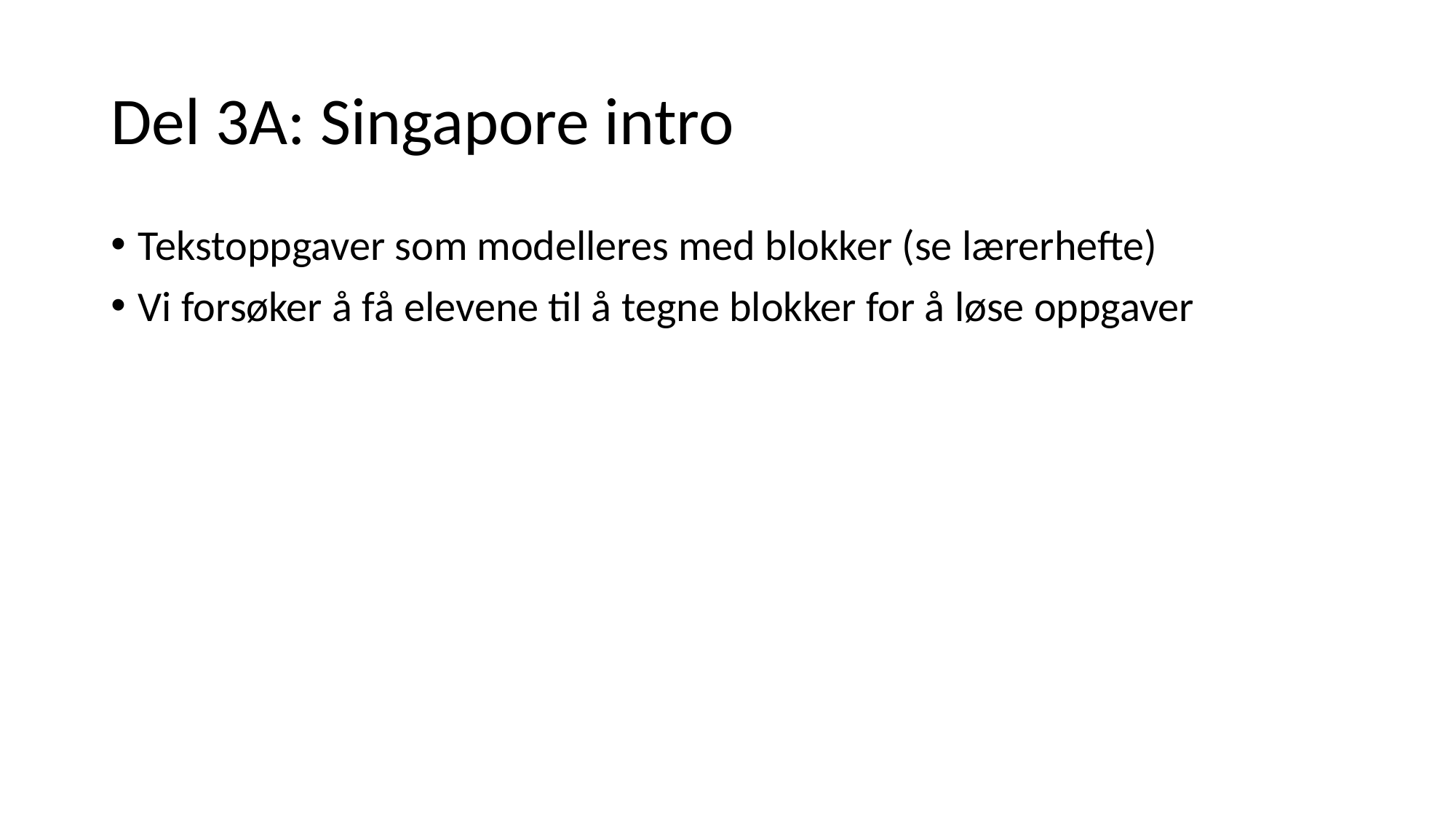

# Del 3A: Singapore intro
Tekstoppgaver som modelleres med blokker (se lærerhefte)
Vi forsøker å få elevene til å tegne blokker for å løse oppgaver